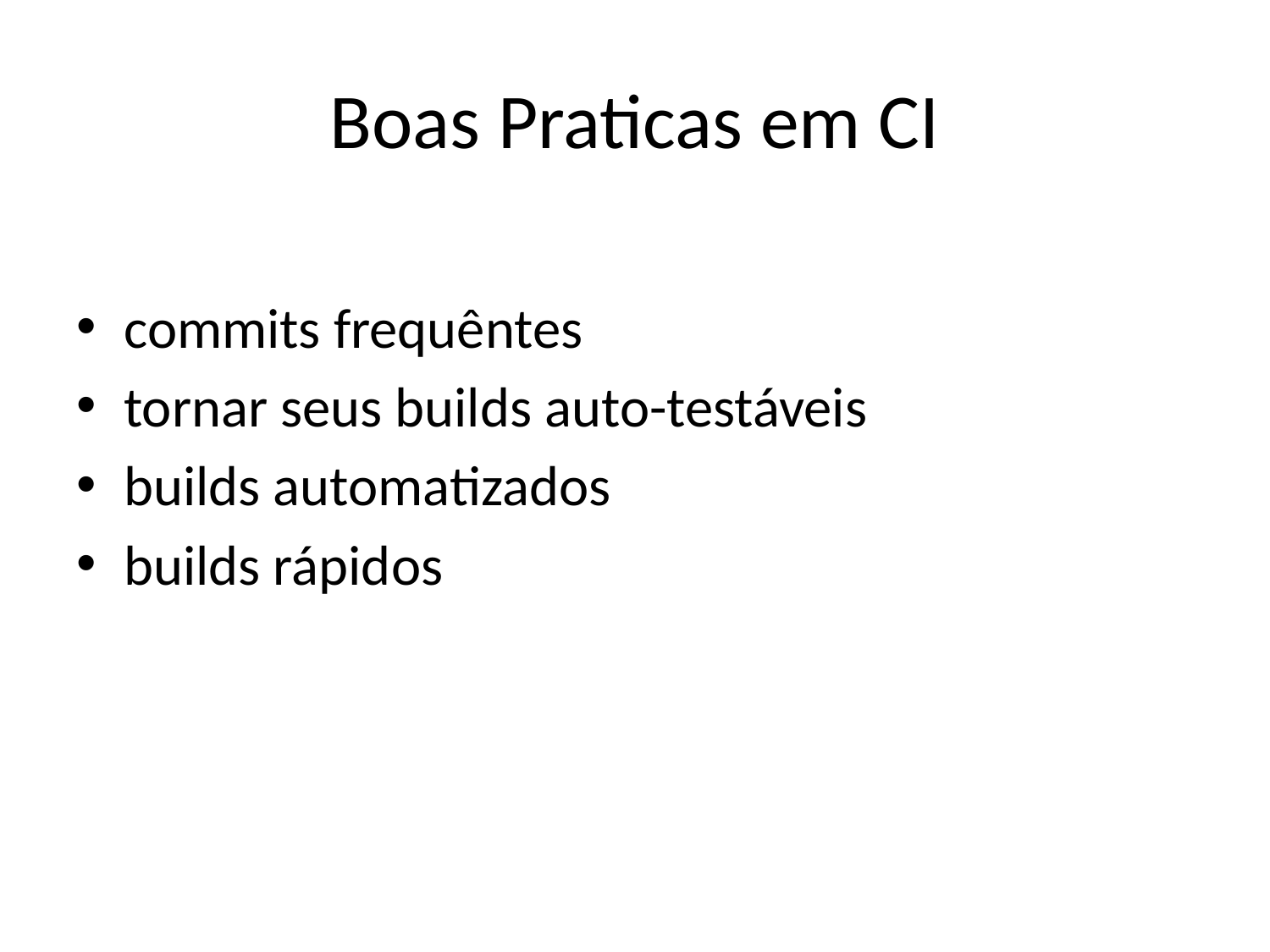

# Boas Praticas em CI

commits frequêntes
tornar seus builds auto-testáveis
builds automatizados
builds rápidos